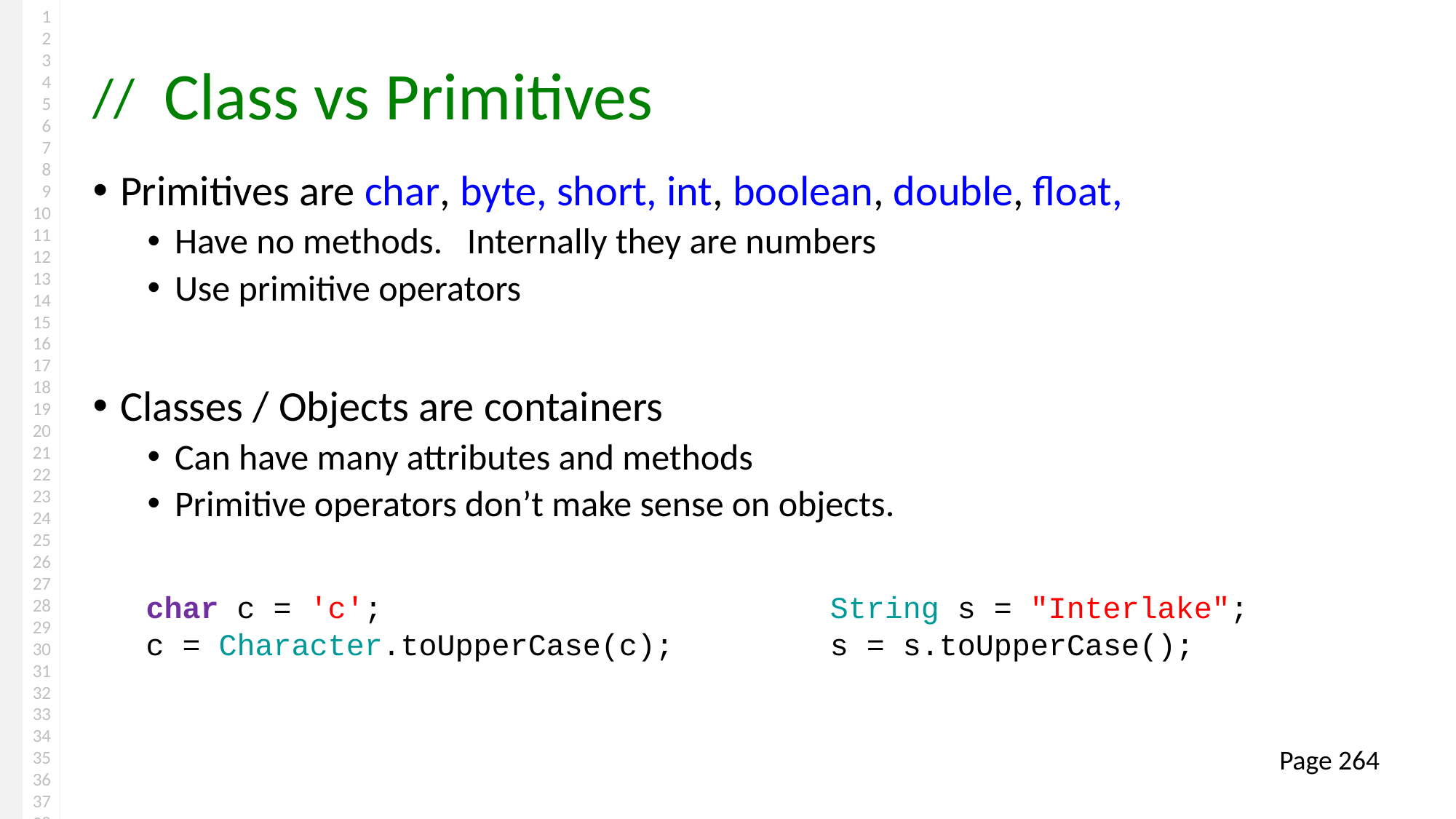

# Class vs Primitives
Primitives are char, byte, short, int, boolean, double, float,
Have no methods.   Internally they are numbers
Use primitive operators

Classes / Objects are containers
Can have many attributes and methods
Primitive operators don’t make sense on objects.

char c = 'c';
c = Character.toUpperCase(c);
String s = "Interlake";
s = s.toUpperCase();
Page 264